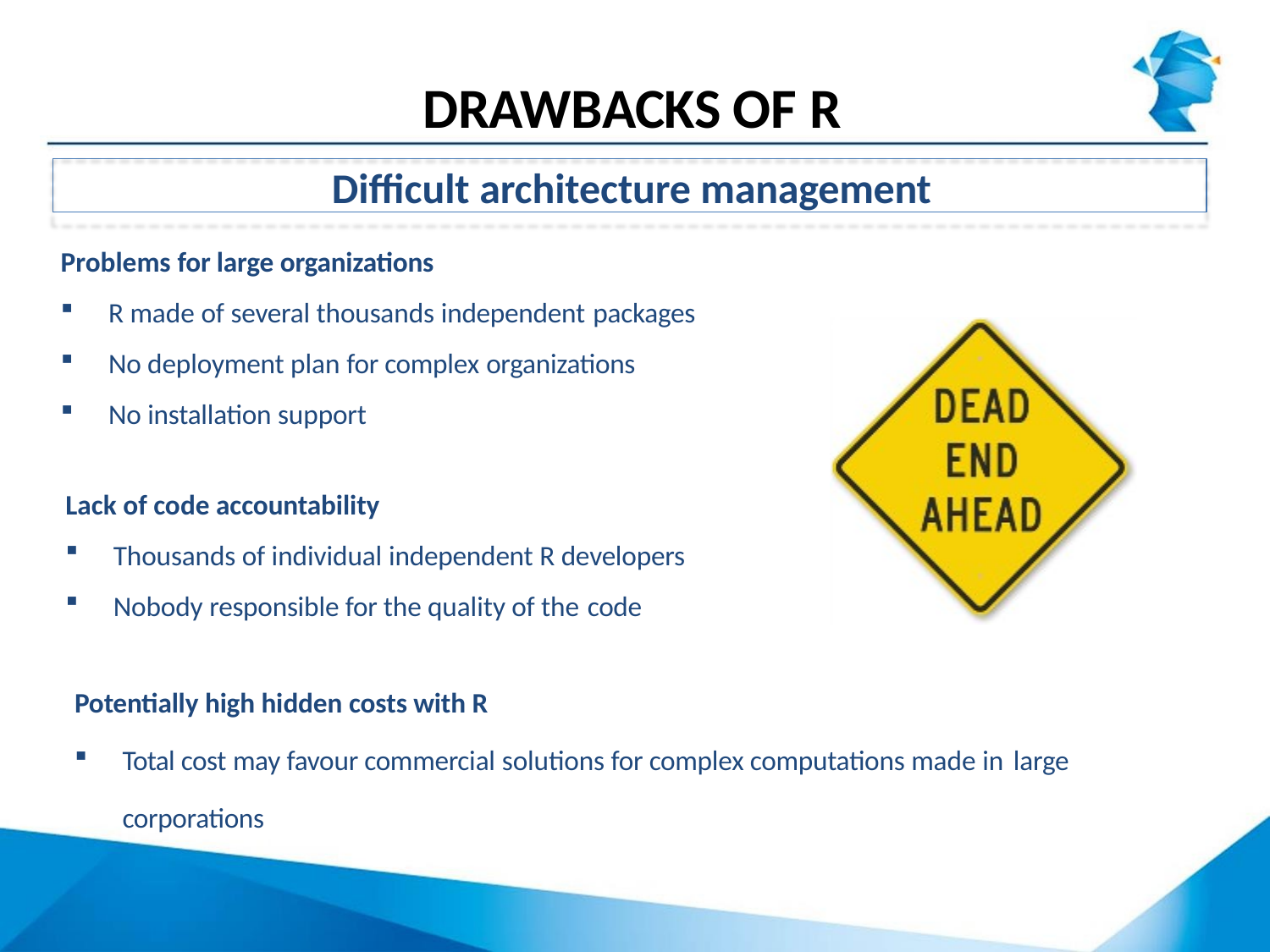

# DRAWBACKS OF R

Difficult architecture management
Problems for large organizations
R made of several thousands independent packages
No deployment plan for complex organizations
No installation support

Lack of code accountability
Thousands of individual independent R developers
Nobody responsible for the quality of the code

Potentially high hidden costs with R
Total cost may favour commercial solutions for complex computations made in large
corporations